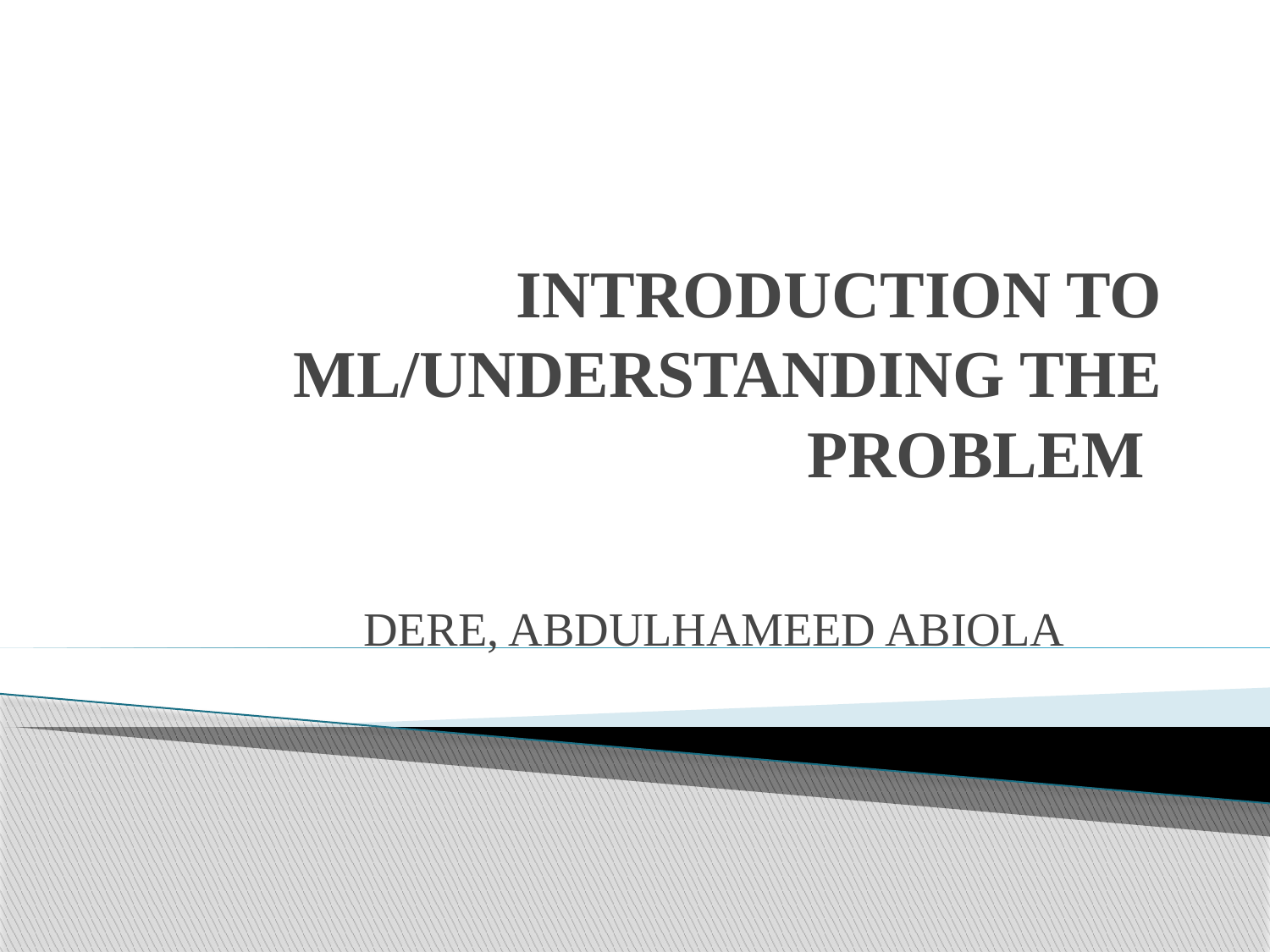

# INTRODUCTION TO ML/UNDERSTANDING THE PROBLEM
DERE, ABDULHAMEED ABIOLA